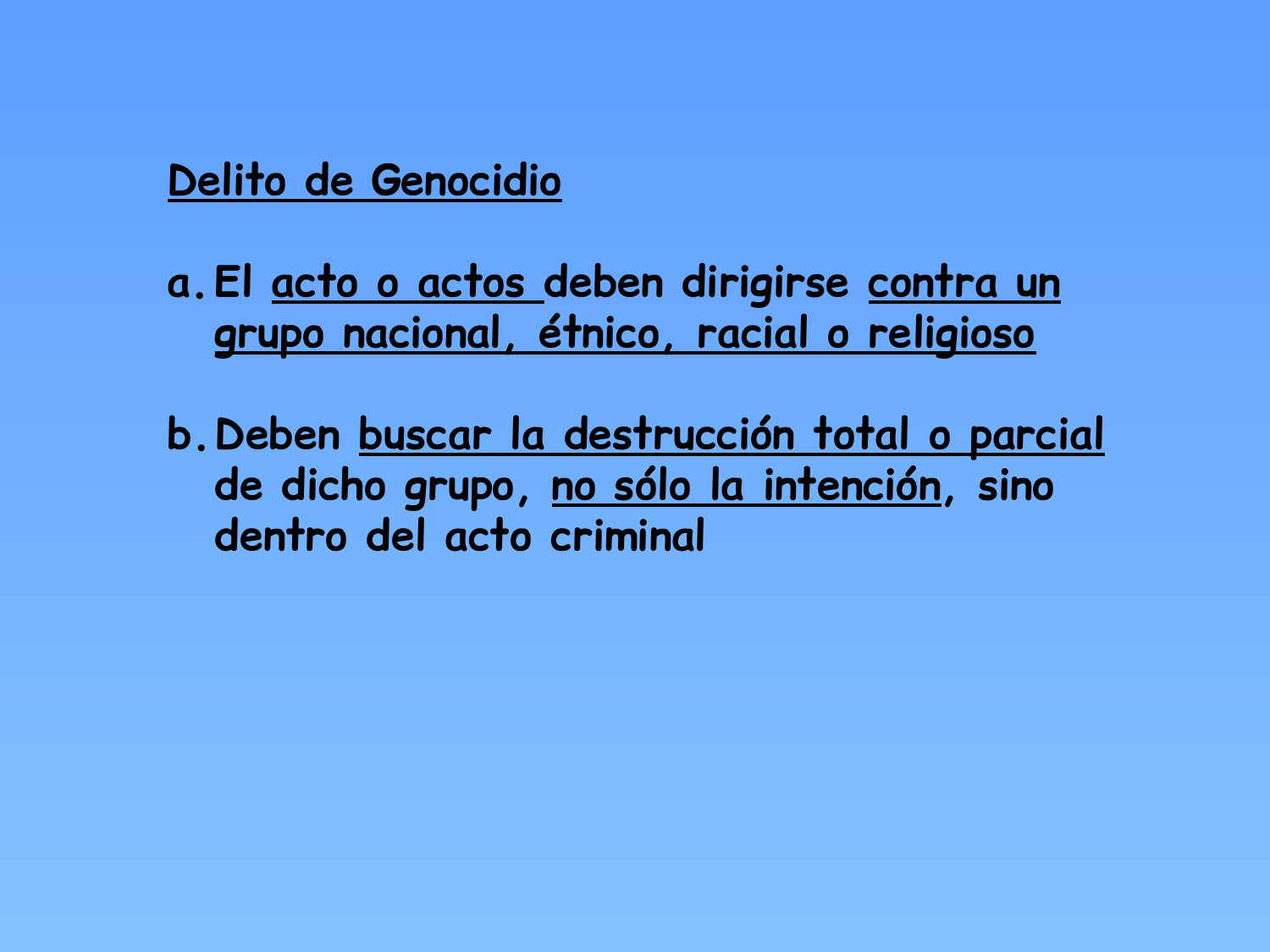

Delito de Genocidio

El acto o actos deben dirigirse contra un grupo nacional, étnico, racial o religioso

Deben buscar la destrucción total o parcial de dicho grupo, no sólo la intención, sino dentro del acto criminal